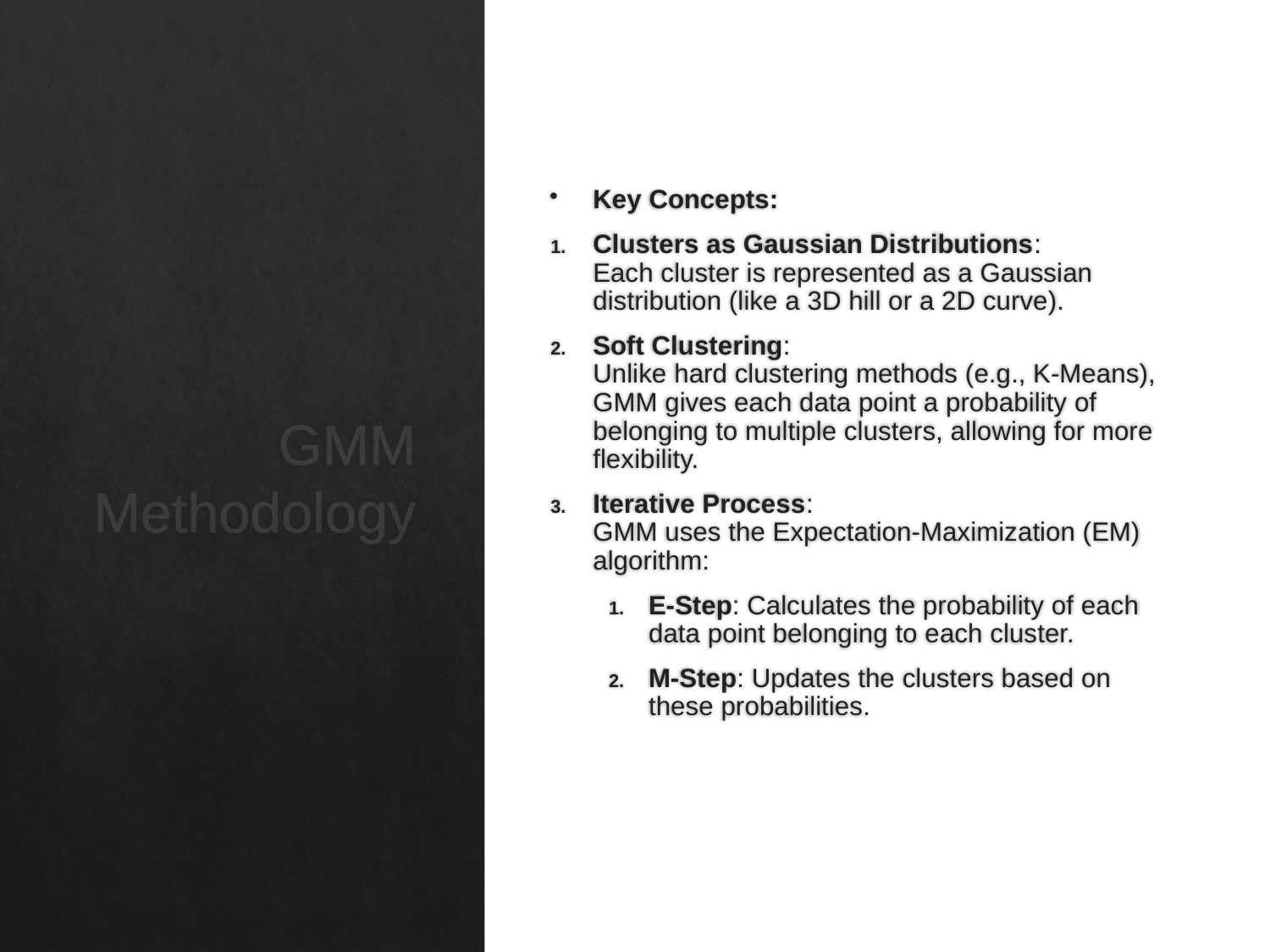

Key Concepts:
Clusters as Gaussian Distributions:
Each cluster is represented as a Gaussian distribution (like a 3D hill or a 2D curve).
Soft Clustering:
Unlike hard clustering methods (e.g., K-Means), GMM gives each data point a probability of belonging to multiple clusters, allowing for more flexibility.
Iterative Process:
GMM uses the Expectation-Maximization (EM) algorithm:
E-Step: Calculates the probability of each data point belonging to each cluster.
M-Step: Updates the clusters based on these probabilities.

# GMM Methodology